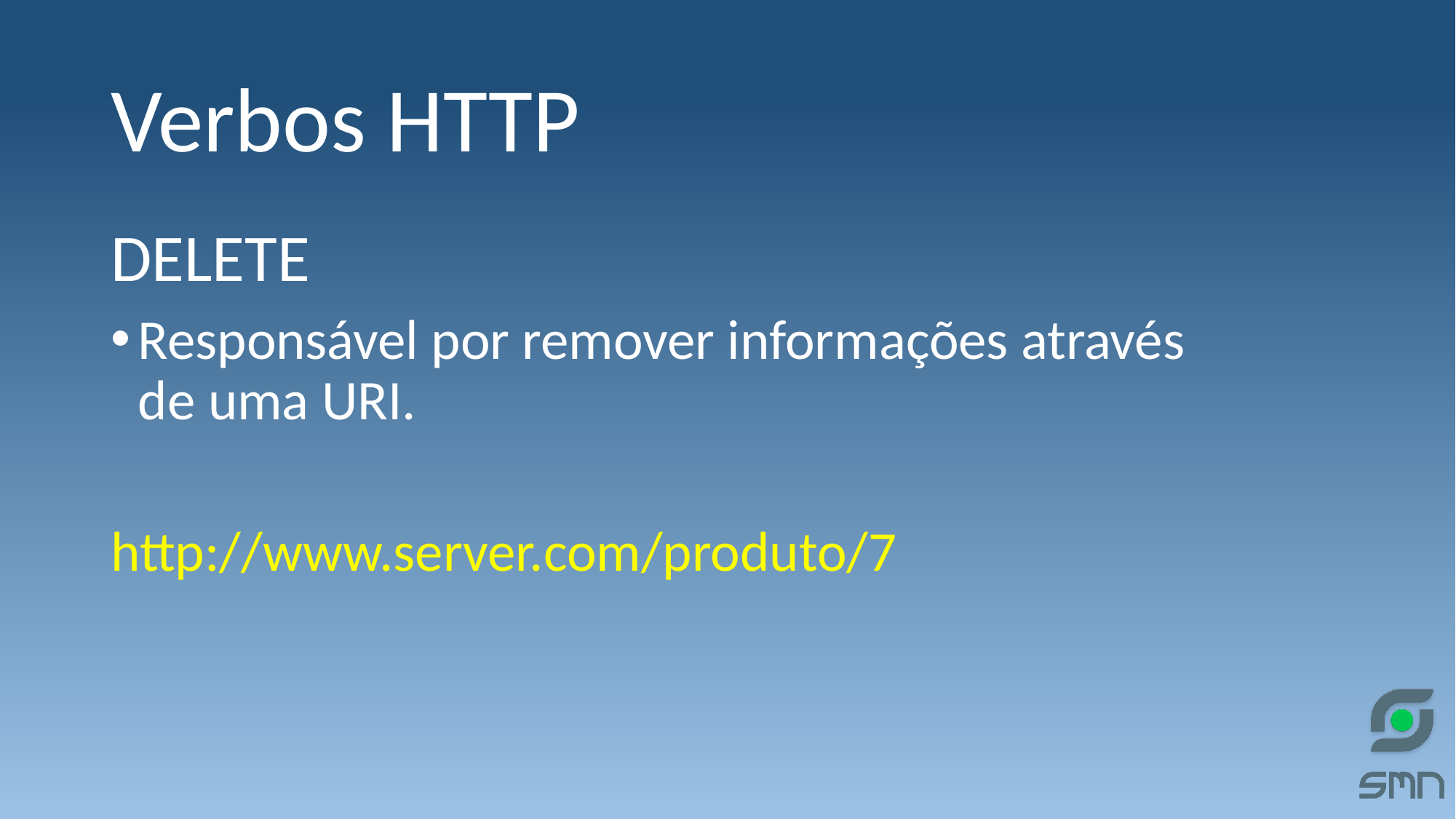

# Verbos HTTP
DELETE
Responsável por remover informações através de uma URI.

http://www.server.com/produto/7